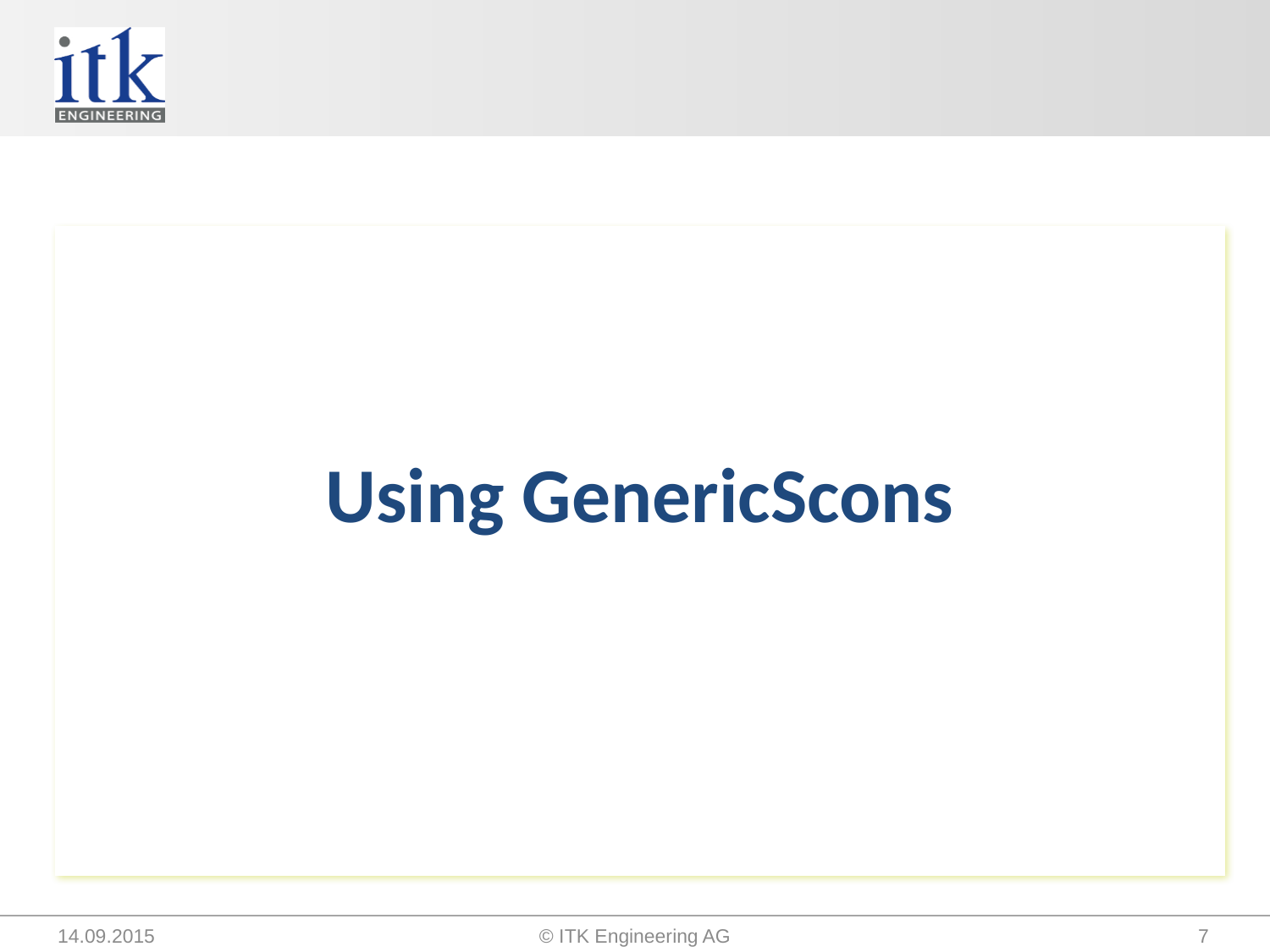

#

Using GenericScons

14.09.2015
© ITK Engineering AG
7